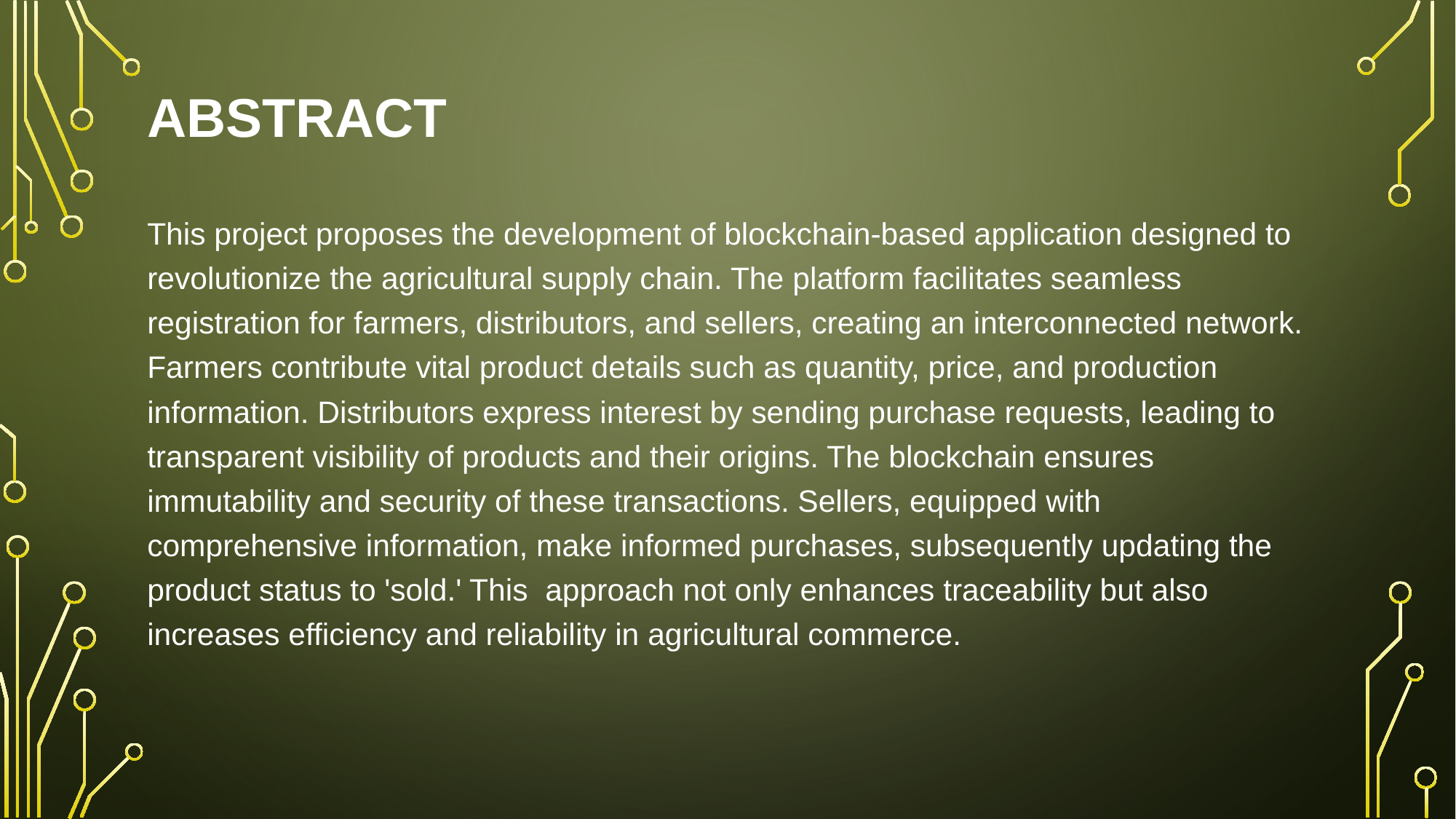

# ABSTRACT
This project proposes the development of blockchain-based application designed to revolutionize the agricultural supply chain. The platform facilitates seamless registration for farmers, distributors, and sellers, creating an interconnected network. Farmers contribute vital product details such as quantity, price, and production information. Distributors express interest by sending purchase requests, leading to transparent visibility of products and their origins. The blockchain ensures immutability and security of these transactions. Sellers, equipped with comprehensive information, make informed purchases, subsequently updating the product status to 'sold.' This  approach not only enhances traceability but also increases efficiency and reliability in agricultural commerce.